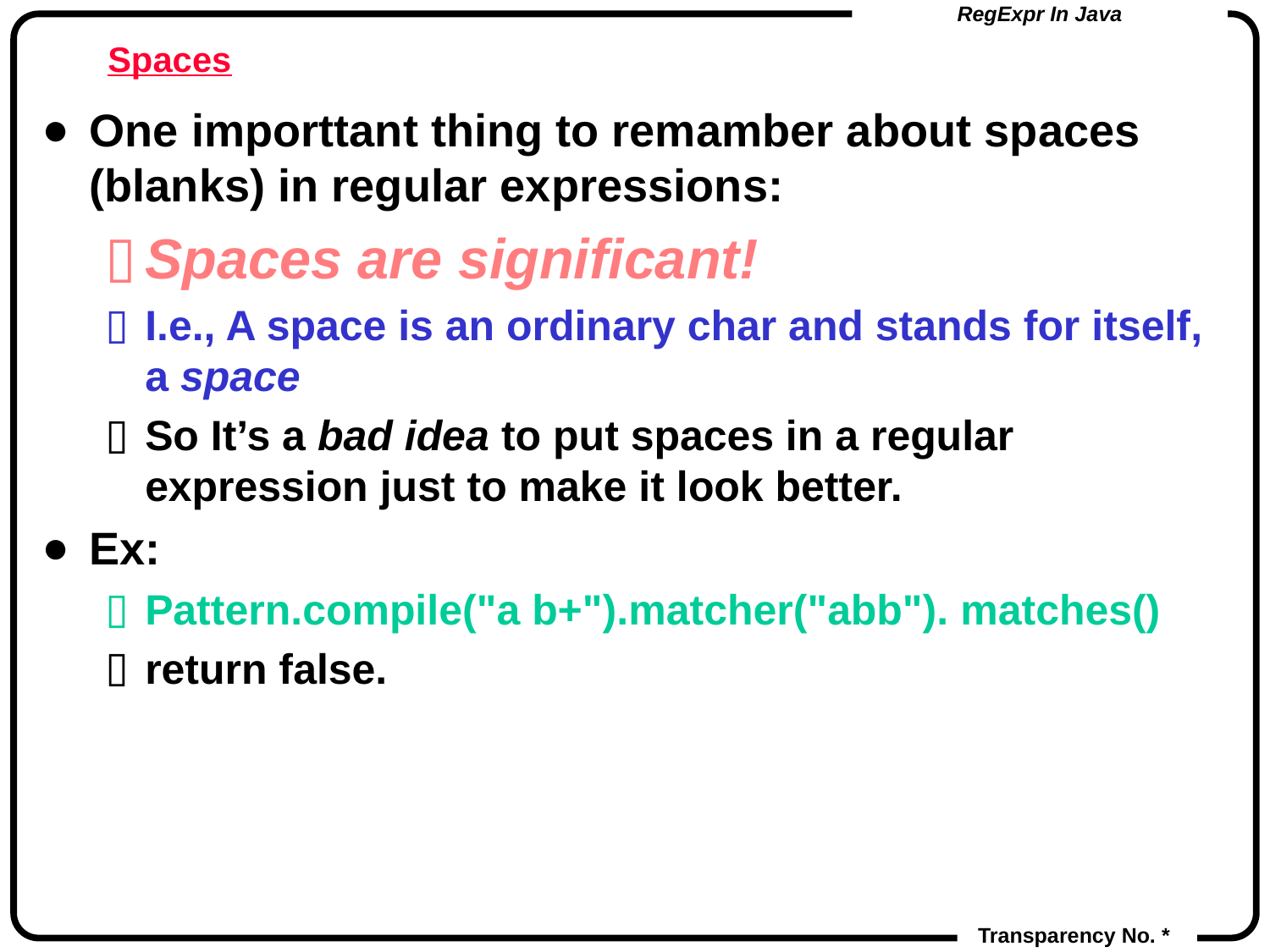

# Spaces
One importtant thing to remamber about spaces (blanks) in regular expressions:
Spaces are significant!
I.e., A space is an ordinary char and stands for itself, a space
So It’s a bad idea to put spaces in a regular expression just to make it look better.
Ex:
Pattern.compile("a b+").matcher("abb"). matches()
return false.